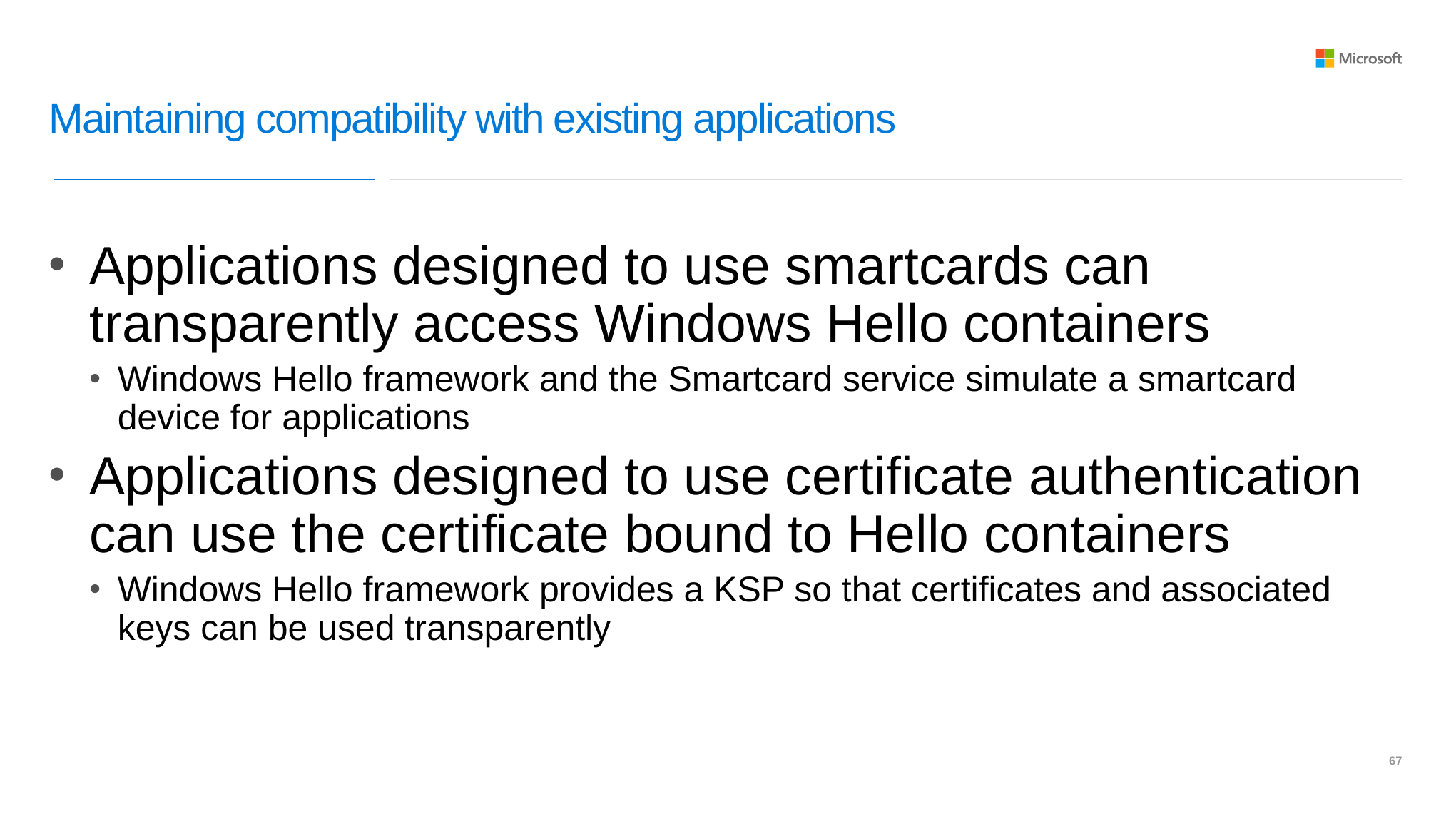

# Maintaining compatibility with existing applications
Applications designed to use smartcards can transparently access Windows Hello containers
Windows Hello framework and the Smartcard service simulate a smartcard device for applications
Applications designed to use certificate authentication can use the certificate bound to Hello containers
Windows Hello framework provides a KSP so that certificates and associated keys can be used transparently
67